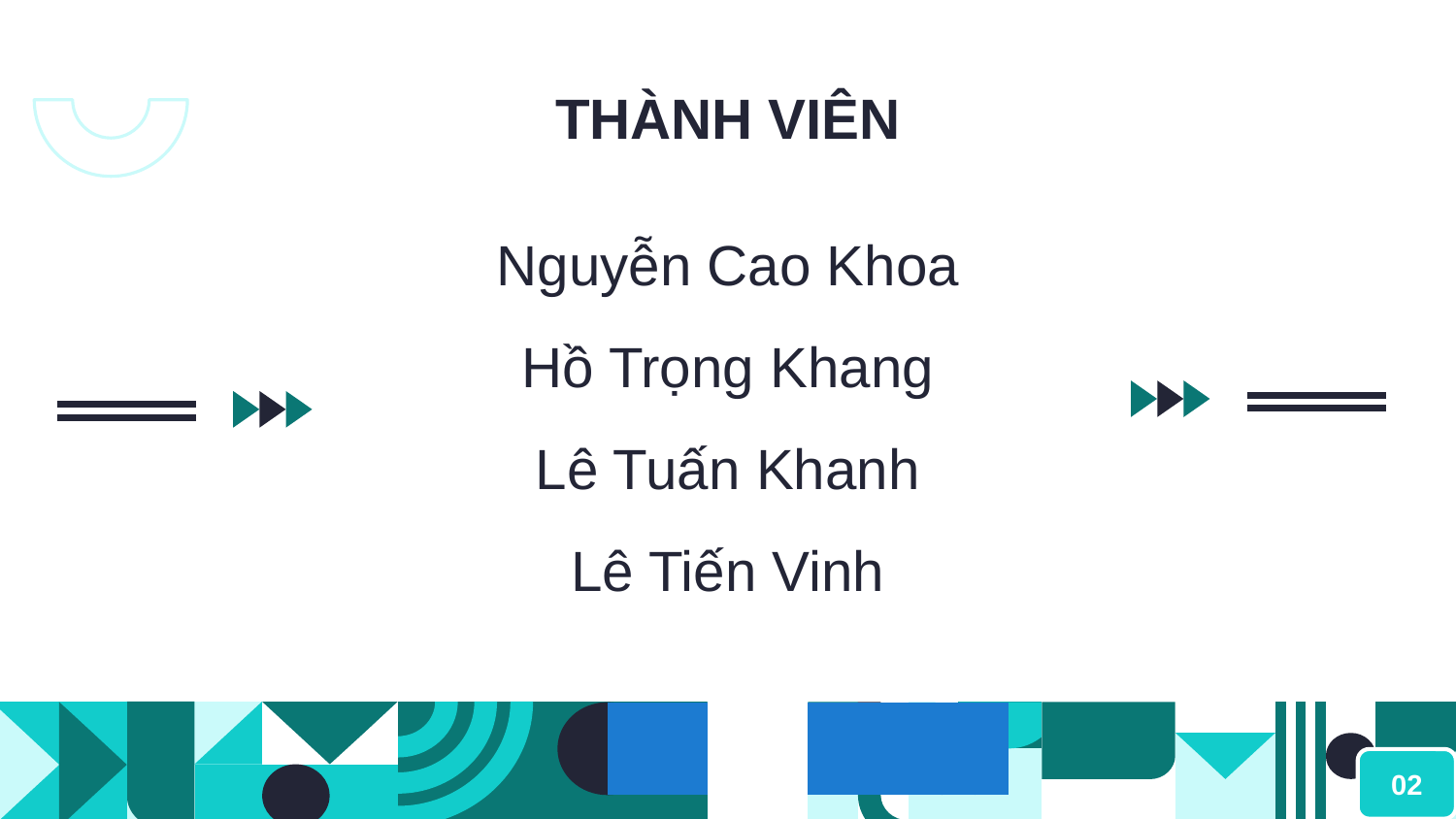

# THÀNH VIÊN
Nguyễn Cao Khoa
Hồ Trọng Khang
Lê Tuấn Khanh
Lê Tiến Vinh

02